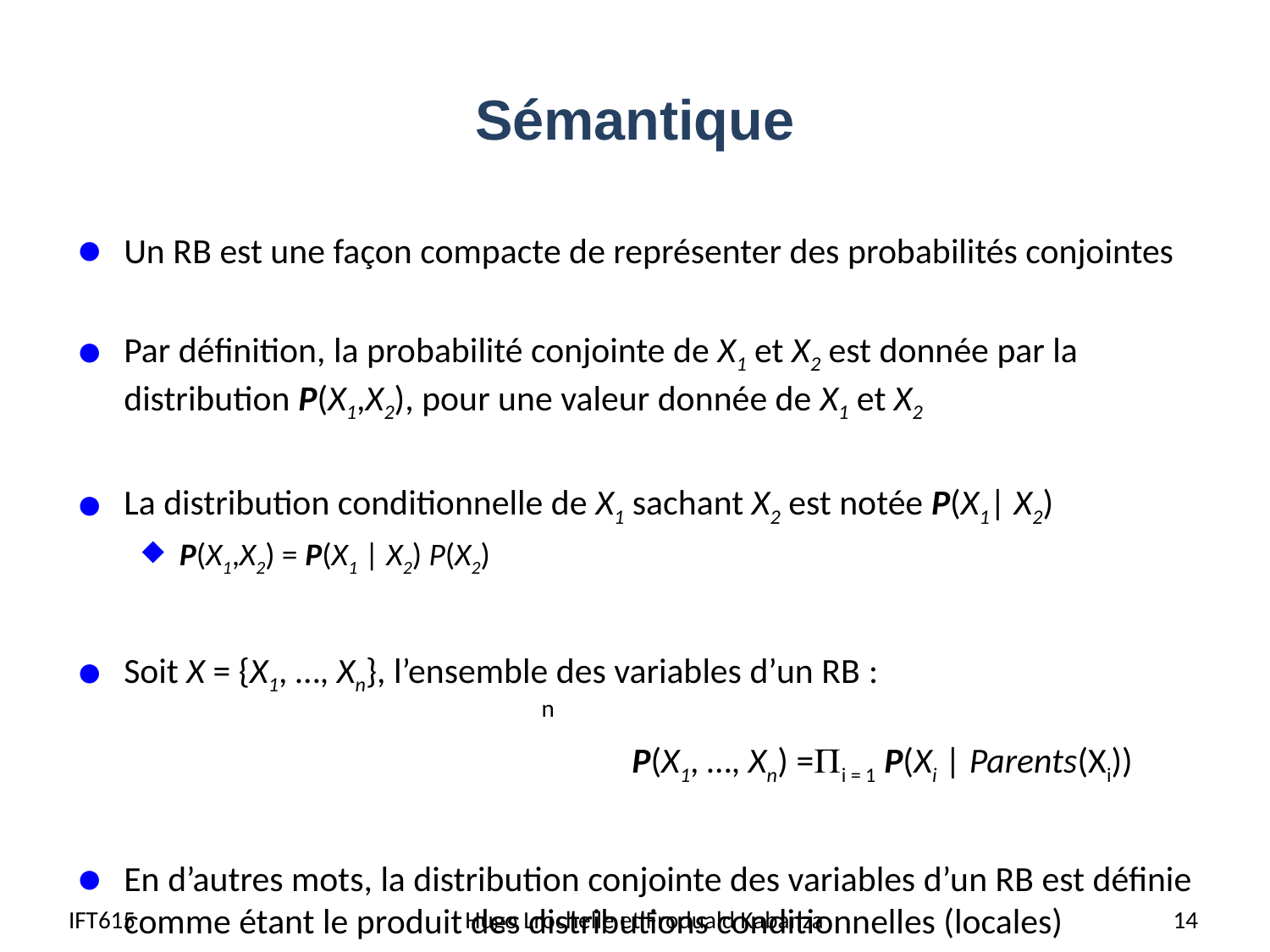

# Sémantique
Un RB est une façon compacte de représenter des probabilités conjointes

Par définition, la probabilité conjointe de X1 et X2 est donnée par la distribution P(X1,X2), pour une valeur donnée de X1 et X2

La distribution conditionnelle de X1 sachant X2 est notée P(X1| X2)
P(X1,X2) = P(X1 | X2) P(X2)

Soit X = {X1, …, Xn}, l’ensemble des variables d’un RB :
				P(X1, …, Xn) =Πi = 1 P(Xi | Parents(Xi))

En d’autres mots, la distribution conjointe des variables d’un RB est définie comme étant le produit des distributions conditionnelles (locales)
n
IFT615
 Hugo Lrochelle et Froduald Kabanza
14